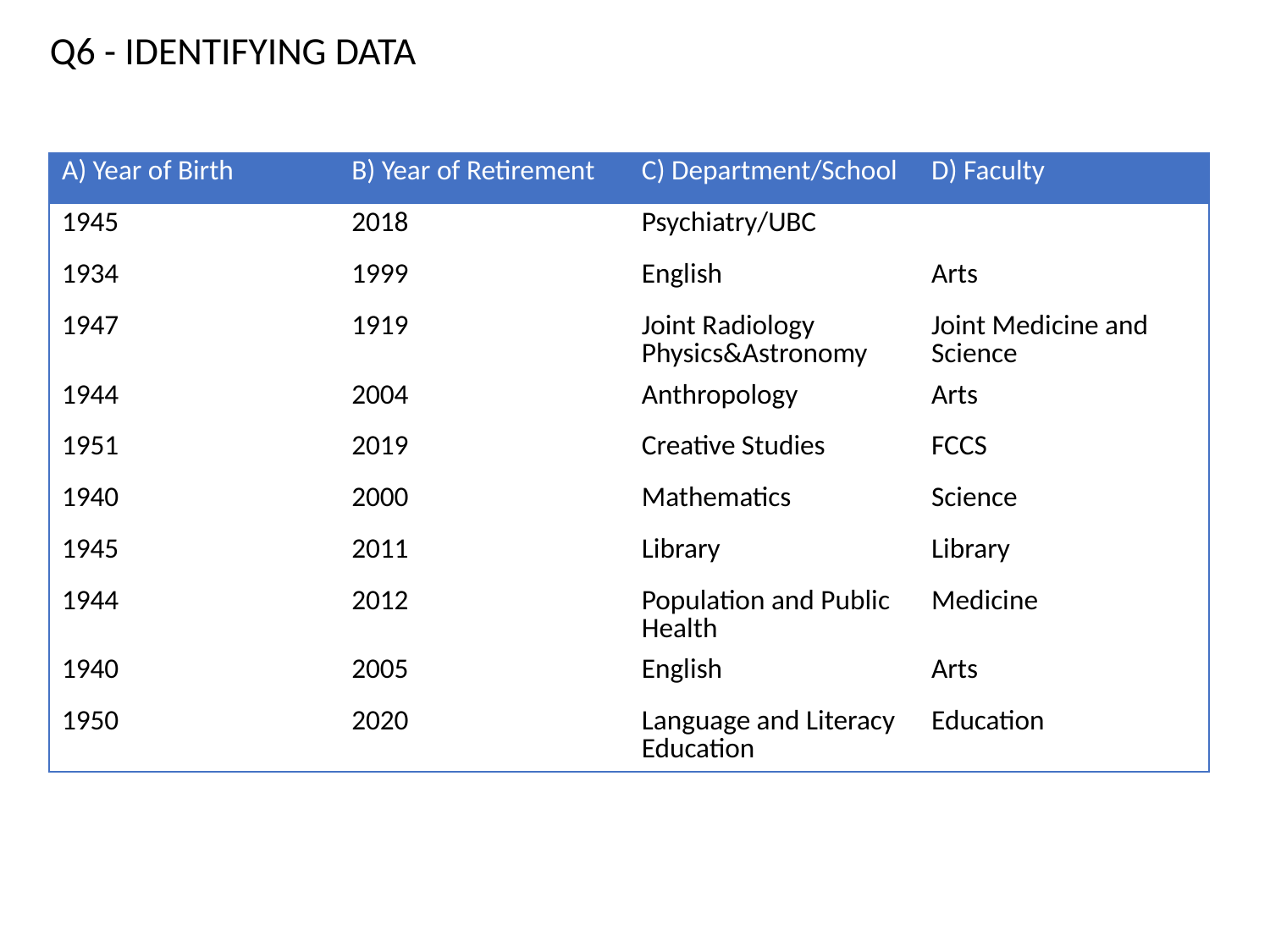

Q6 - IDENTIFYING DATA
| A) Year of Birth | B) Year of Retirement | C) Department/School | D) Faculty |
| --- | --- | --- | --- |
| 1945 | 2018 | Psychiatry/UBC |  |
| 1934 | 1999 | English | Arts |
| 1947 | 1919 | Joint Radiology Physics&Astronomy | Joint Medicine and Science |
| 1944 | 2004 | Anthropology | Arts |
| 1951 | 2019 | Creative Studies | FCCS |
| 1940 | 2000 | Mathematics | Science |
| 1945 | 2011 | Library | Library |
| 1944 | 2012 | Population and Public Health | Medicine |
| 1940 | 2005 | English | Arts |
| 1950 | 2020 | Language and Literacy Education | Education |